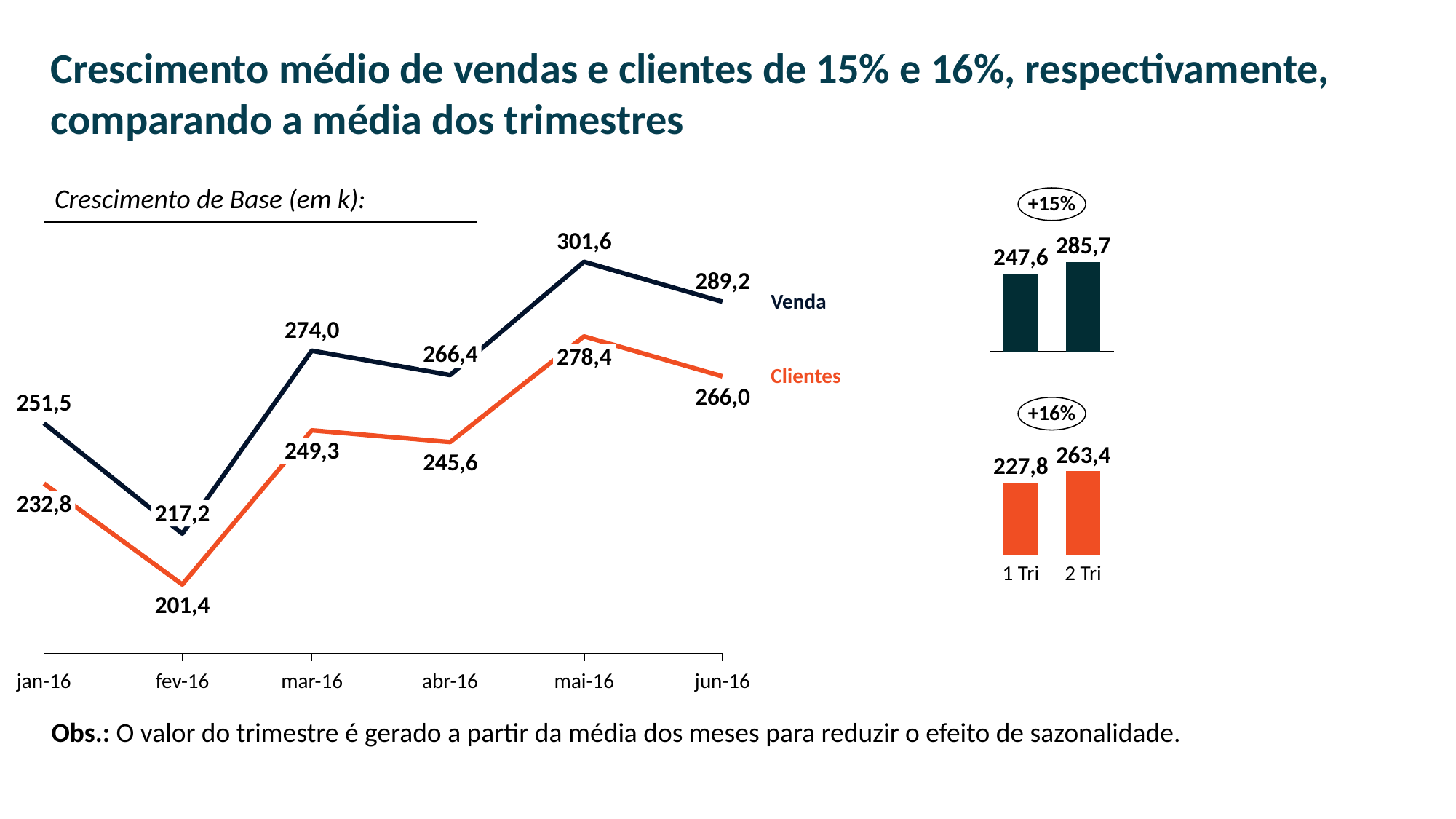

Crescimento médio de vendas e clientes de 15% e 16%, respectivamente, comparando a média dos trimestres
Crescimento de Base (em k):
+15%
301,6
285,7
247,6

### Chart

| Category |  |  |
|---|---|---|

### Chart

| Category |  |
|---|---|
289,2
Venda
274,0
266,4
278,4
Clientes
266,0
251,5
+16%
249,3
263,4
245,6
227,8

### Chart

| Category |  |
|---|---|
232,8
217,2
1 Tri
2 Tri
201,4
jan-16
fev-16
mar-16
abr-16
mai-16
jun-16
Obs.: O valor do trimestre é gerado a partir da média dos meses para reduzir o efeito de sazonalidade.